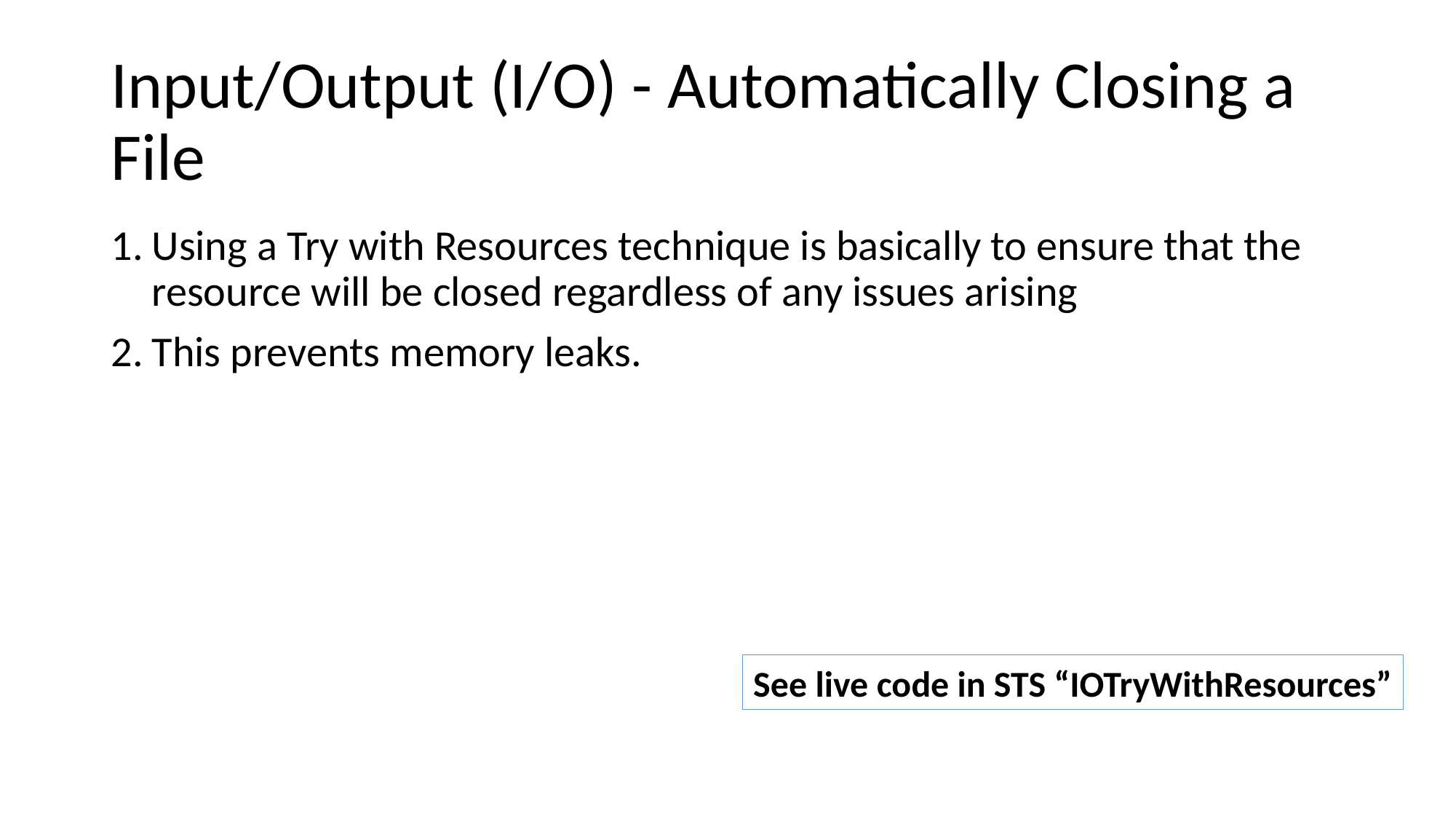

# Input/Output (I/O) - Automatically Closing a File
Using a Try with Resources technique is basically to ensure that the resource will be closed regardless of any issues arising
This prevents memory leaks.

See live code in STS “IOTryWithResources”